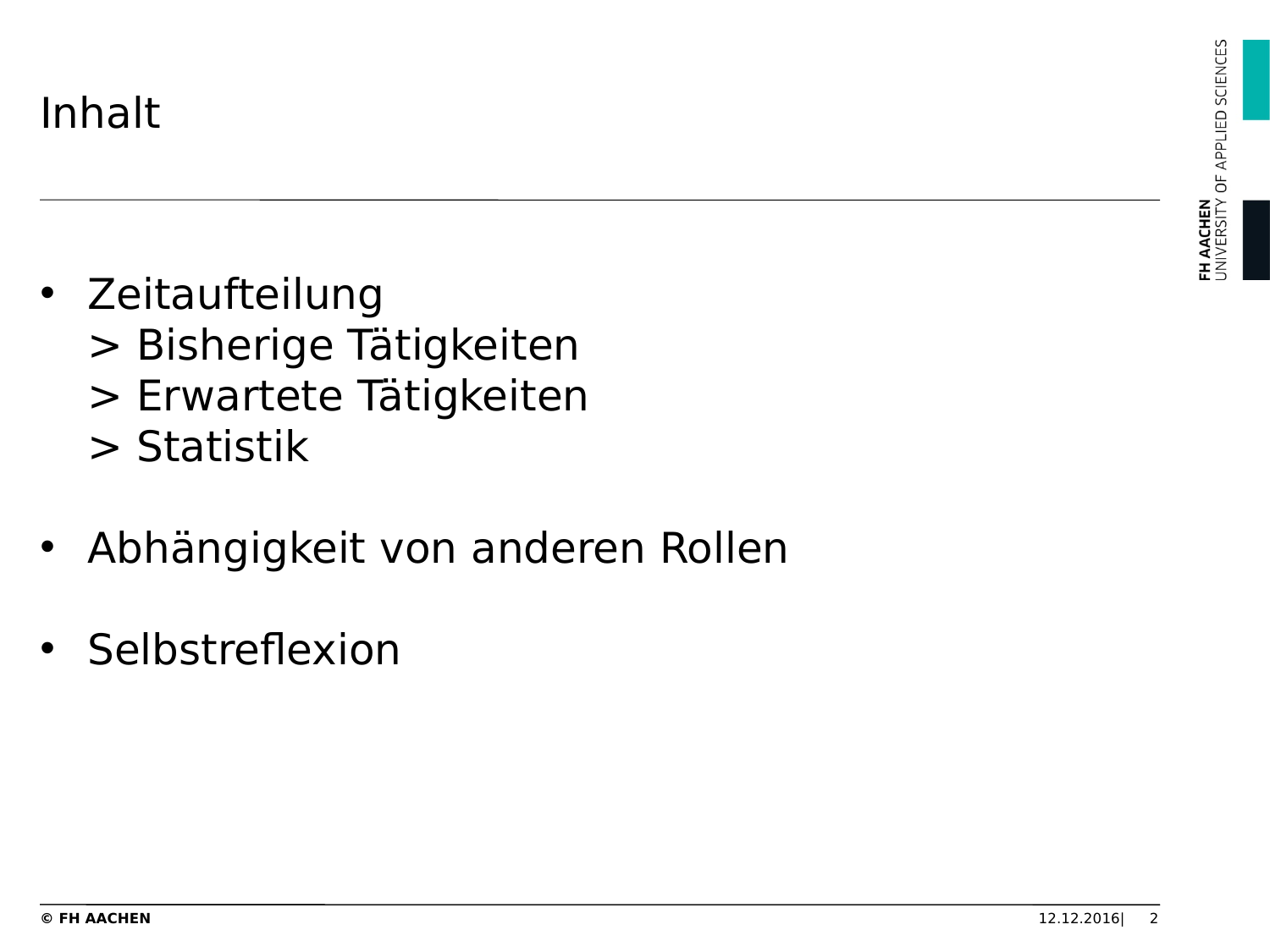

# Inhalt

Zeitaufteilung
	> Bisherige Tätigkeiten
	> Erwartete Tätigkeiten
	> Statistik

Abhängigkeit von anderen Rollen

Selbstreflexion

© FH AACHEN
12.12.2016|
2